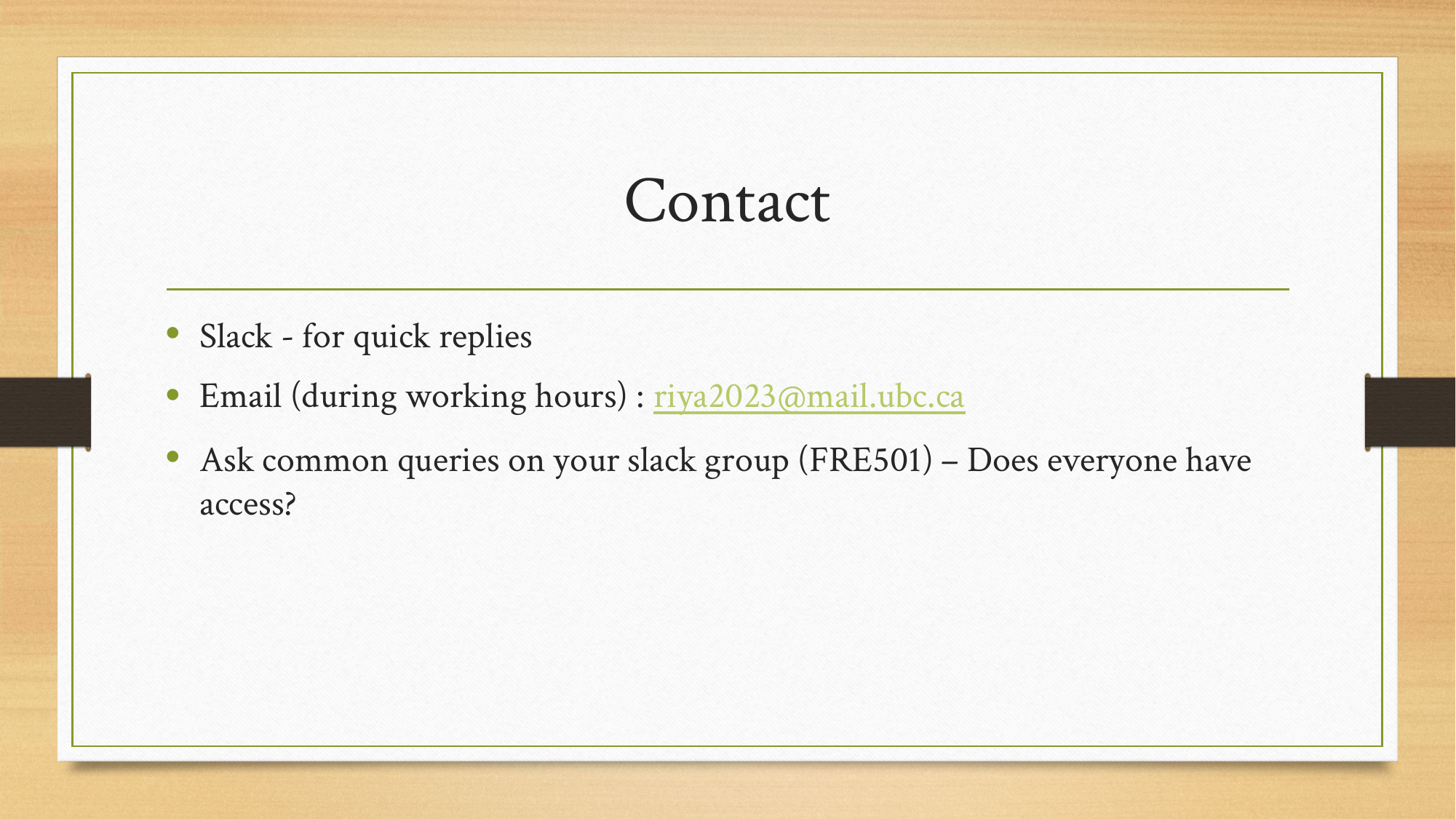

# Contact
Slack - for quick replies
Email (during working hours) : riya2023@mail.ubc.ca
Ask common queries on your slack group (FRE501) – Does everyone have access?